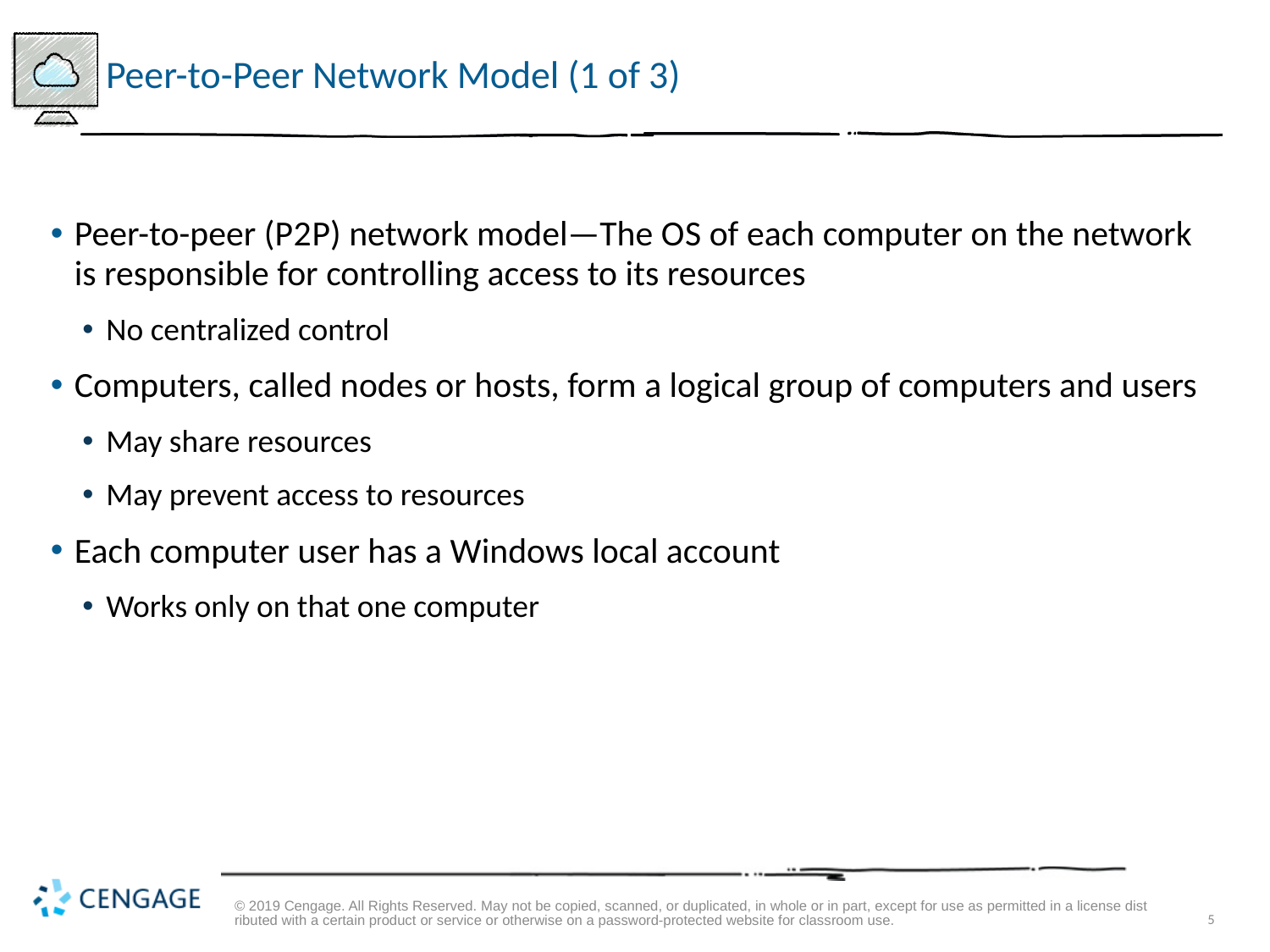

# Peer-to-Peer Network Model (1 of 3)
Peer-to-peer (P 2 P) network model—The O S of each computer on the network is responsible for controlling access to its resources
No centralized control
Computers, called nodes or hosts, form a logical group of computers and users
May share resources
May prevent access to resources
Each computer user has a Windows local account
Works only on that one computer
© 2019 Cengage. All Rights Reserved. May not be copied, scanned, or duplicated, in whole or in part, except for use as permitted in a license distributed with a certain product or service or otherwise on a password-protected website for classroom use.